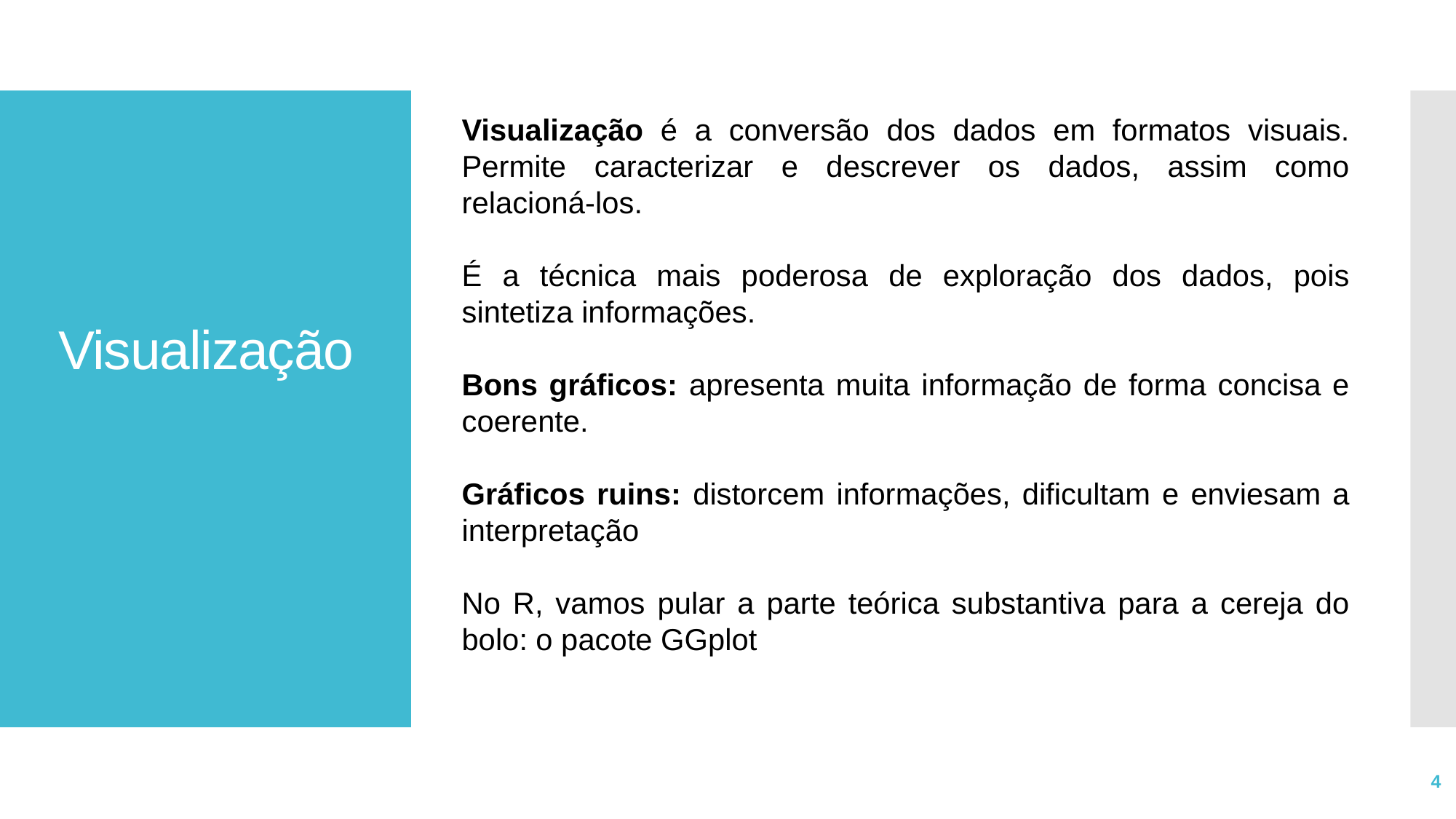

Visualização é a conversão dos dados em formatos visuais. Permite caracterizar e descrever os dados, assim como relacioná-los.

É a técnica mais poderosa de exploração dos dados, pois sintetiza informações.

Bons gráficos: apresenta muita informação de forma concisa e coerente.

Gráficos ruins: distorcem informações, dificultam e enviesam a interpretação

No R, vamos pular a parte teórica substantiva para a cereja do bolo: o pacote GGplot
# Visualização
4